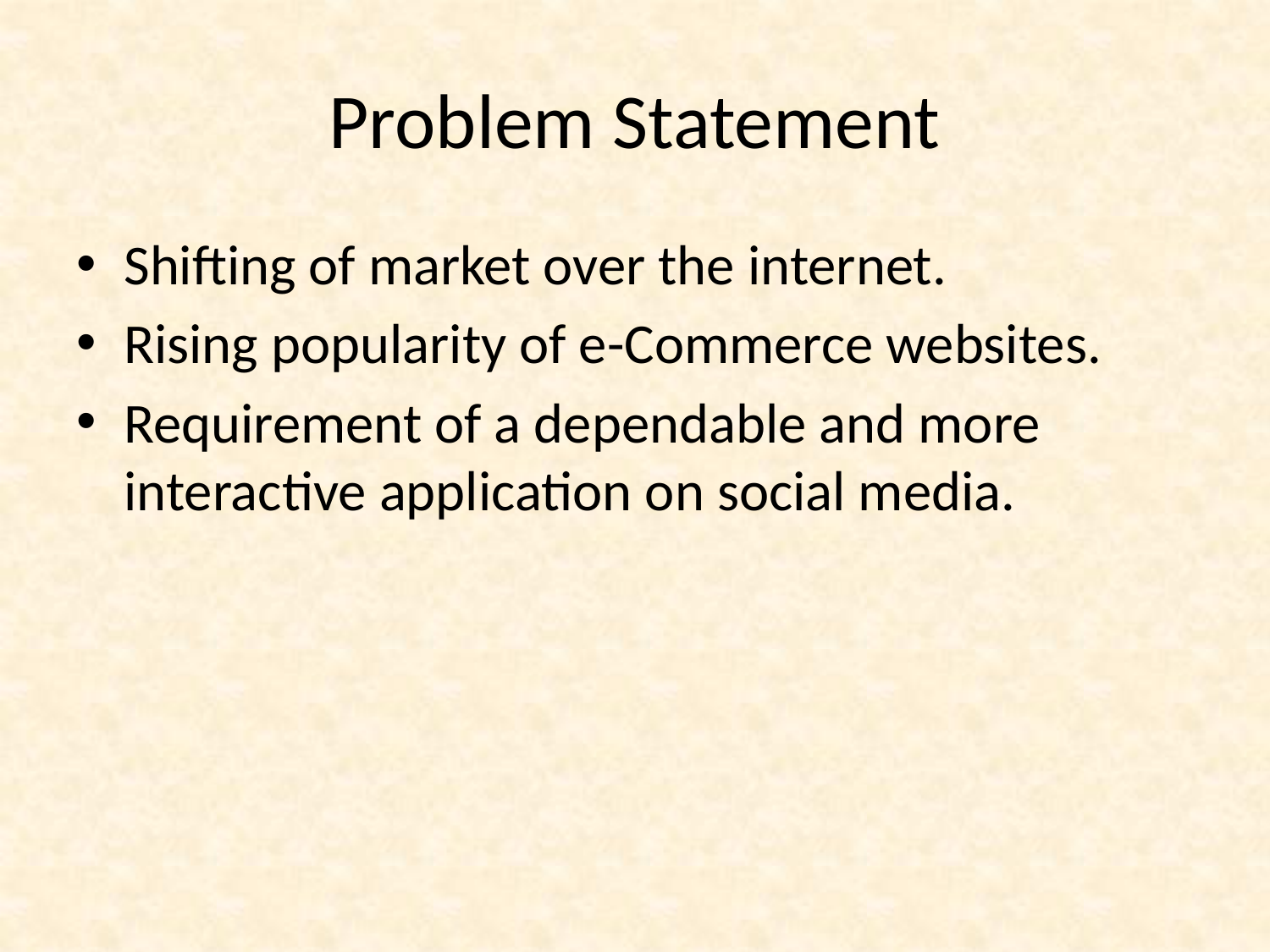

# Problem Statement
Shifting of market over the internet.
Rising popularity of e-Commerce websites.
Requirement of a dependable and more interactive application on social media.